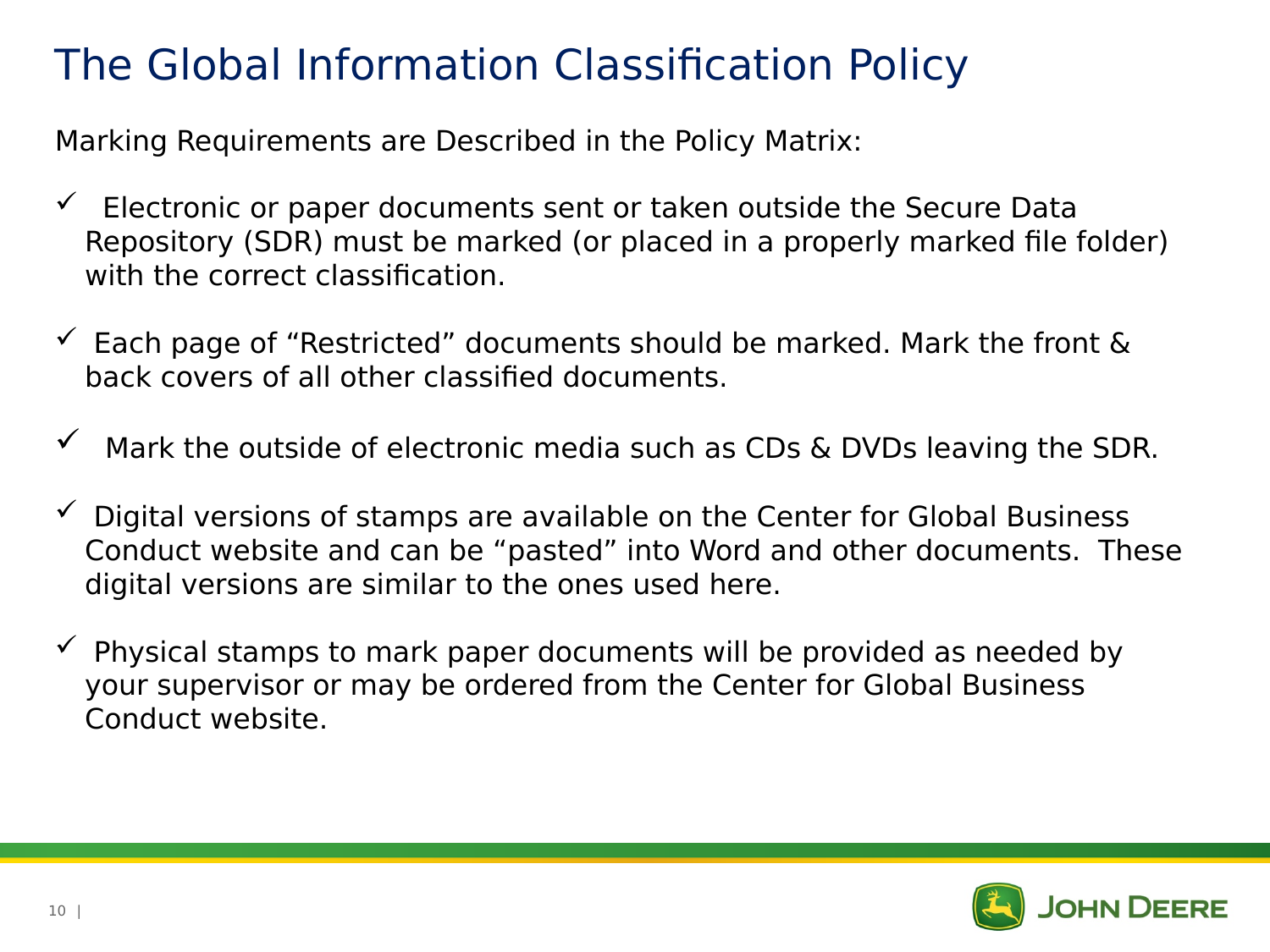

The Global Information Classification Policy
Marking Requirements are Described in the Policy Matrix:

  Electronic or paper documents sent or taken outside the Secure Data Repository (SDR) must be marked (or placed in a properly marked file folder) with the correct classification.

 Each page of “Restricted” documents should be marked. Mark the front & back covers of all other classified documents.

  Mark the outside of electronic media such as CDs & DVDs leaving the SDR.

 Digital versions of stamps are available on the Center for Global Business Conduct website and can be “pasted” into Word and other documents.  These digital versions are similar to the ones used here.

 Physical stamps to mark paper documents will be provided as needed by your supervisor or may be ordered from the Center for Global Business Conduct website.

10